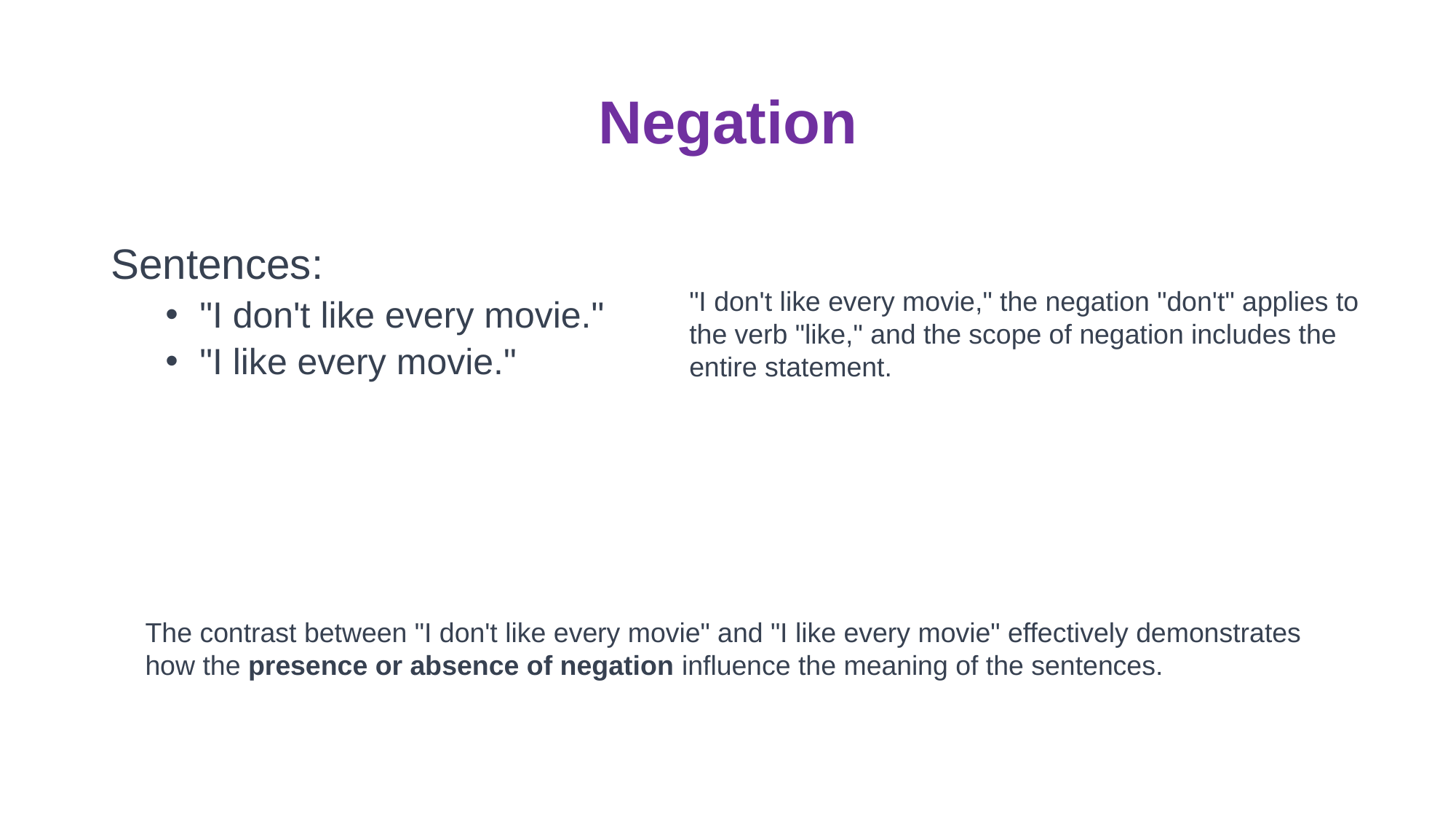

# Negation
Sentences:
"I don't like every movie."
"I like every movie."

"I don't like every movie," the negation "don't" applies to the verb "like," and the scope of negation includes the entire statement.
The contrast between "I don't like every movie" and "I like every movie" effectively demonstrates how the presence or absence of negation influence the meaning of the sentences.